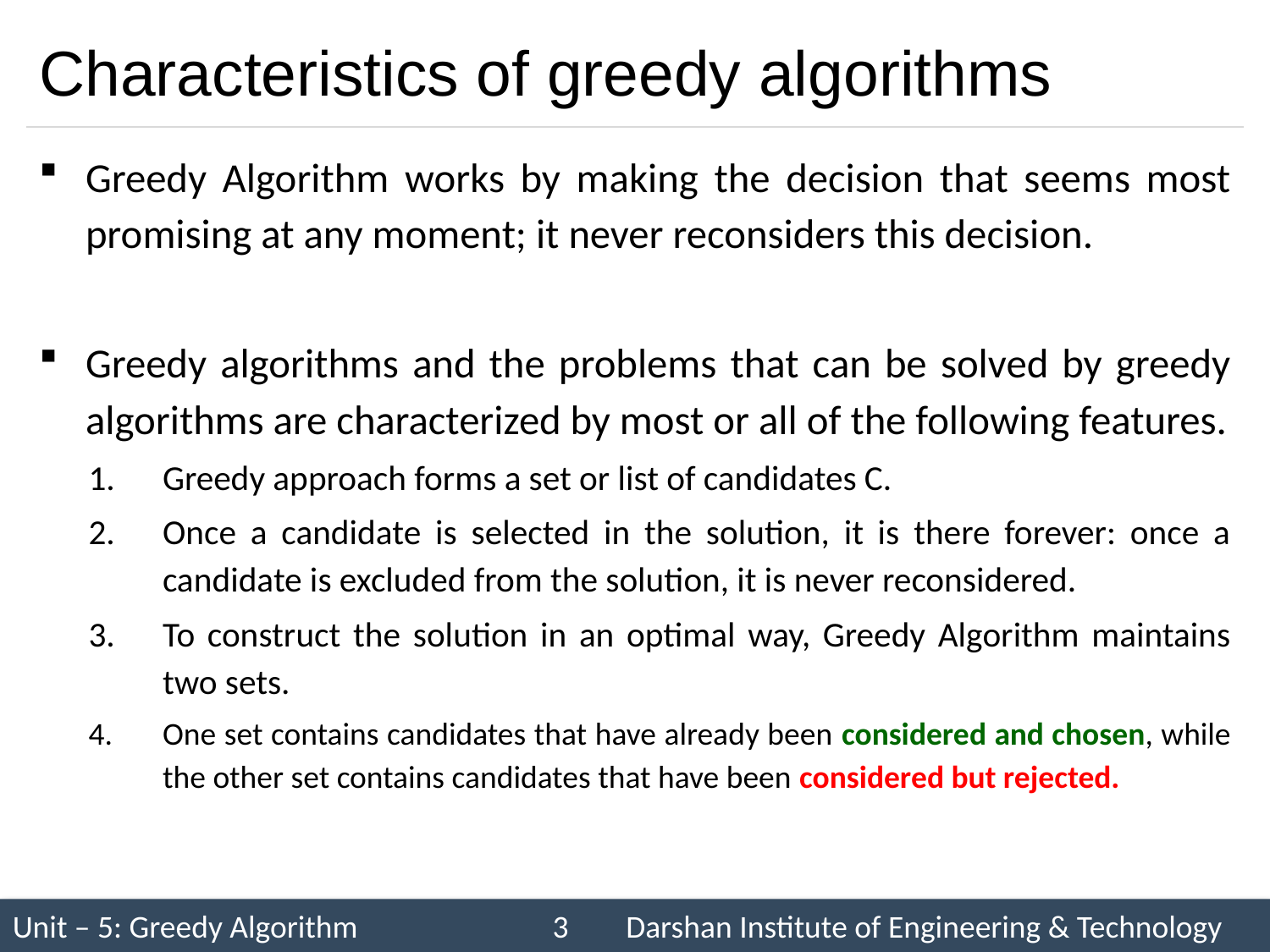

# Characteristics of greedy algorithms
Greedy Algorithm works by making the decision that seems most promising at any moment; it never reconsiders this decision.

Greedy algorithms and the problems that can be solved by greedy algorithms are characterized by most or all of the following features.
Greedy approach forms a set or list of candidates C.
Once a candidate is selected in the solution, it is there forever: once a candidate is excluded from the solution, it is never reconsidered.
To construct the solution in an optimal way, Greedy Algorithm maintains two sets.
One set contains candidates that have already been considered and chosen, while the other set contains candidates that have been considered but rejected.